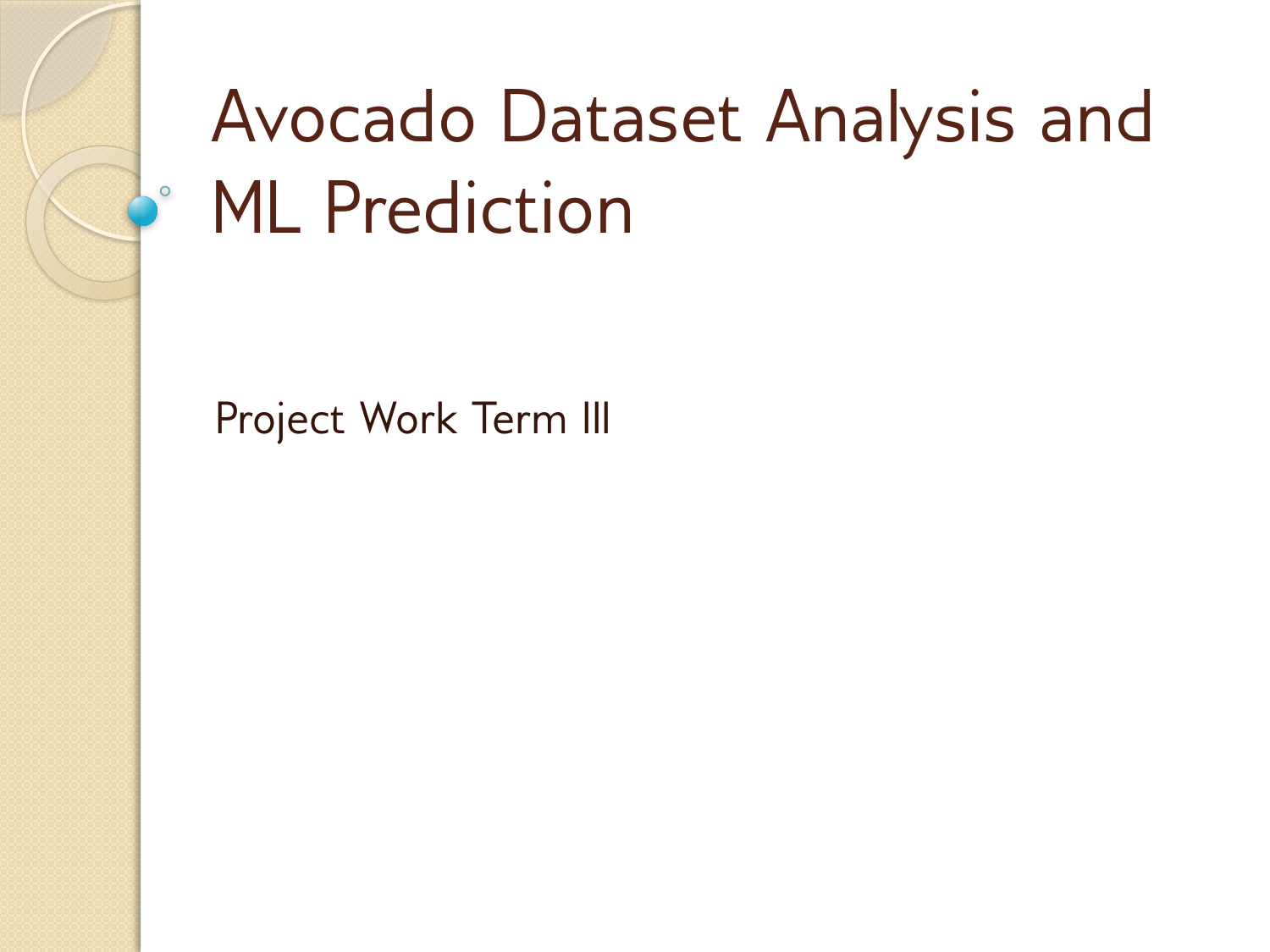

# Avocado Dataset Analysis and ML Prediction

Project Work Term III